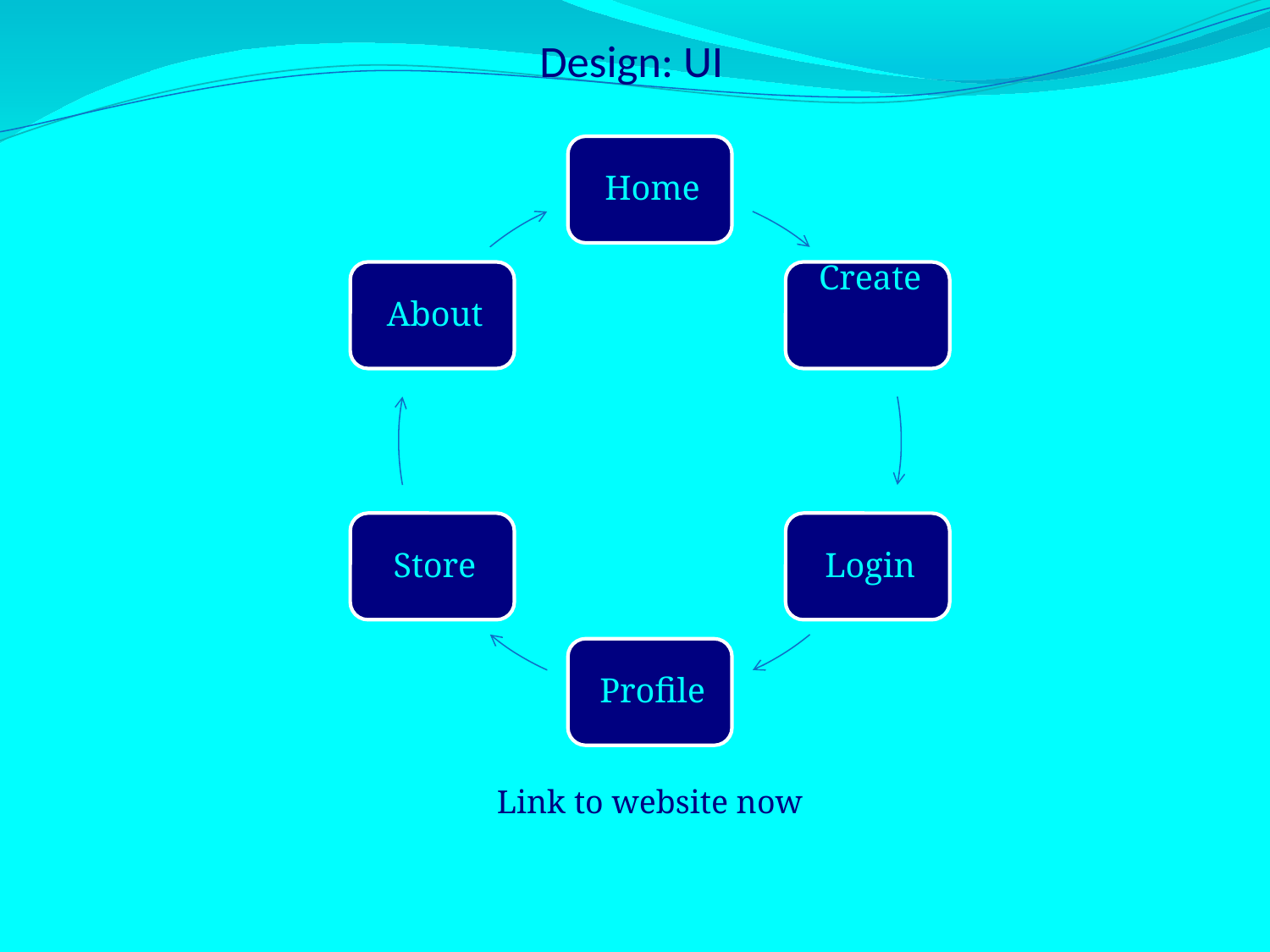

# Design: UI
Home
Create Account
Login
Profile
Store
About
Link to website now